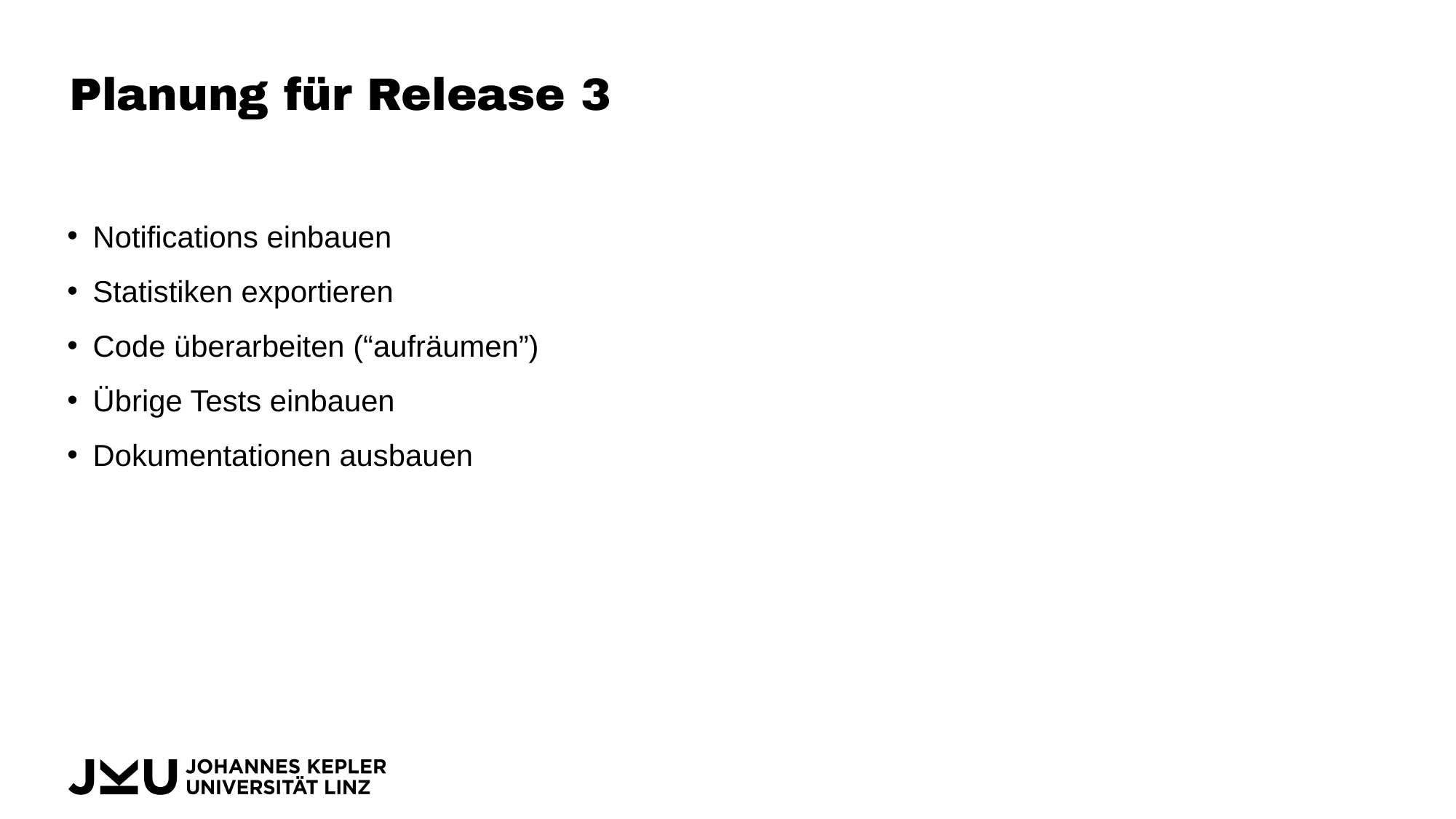

# Planung für Release 3
Notifications einbauen
Statistiken exportieren
Code überarbeiten (“aufräumen”)
Übrige Tests einbauen
Dokumentationen ausbauen